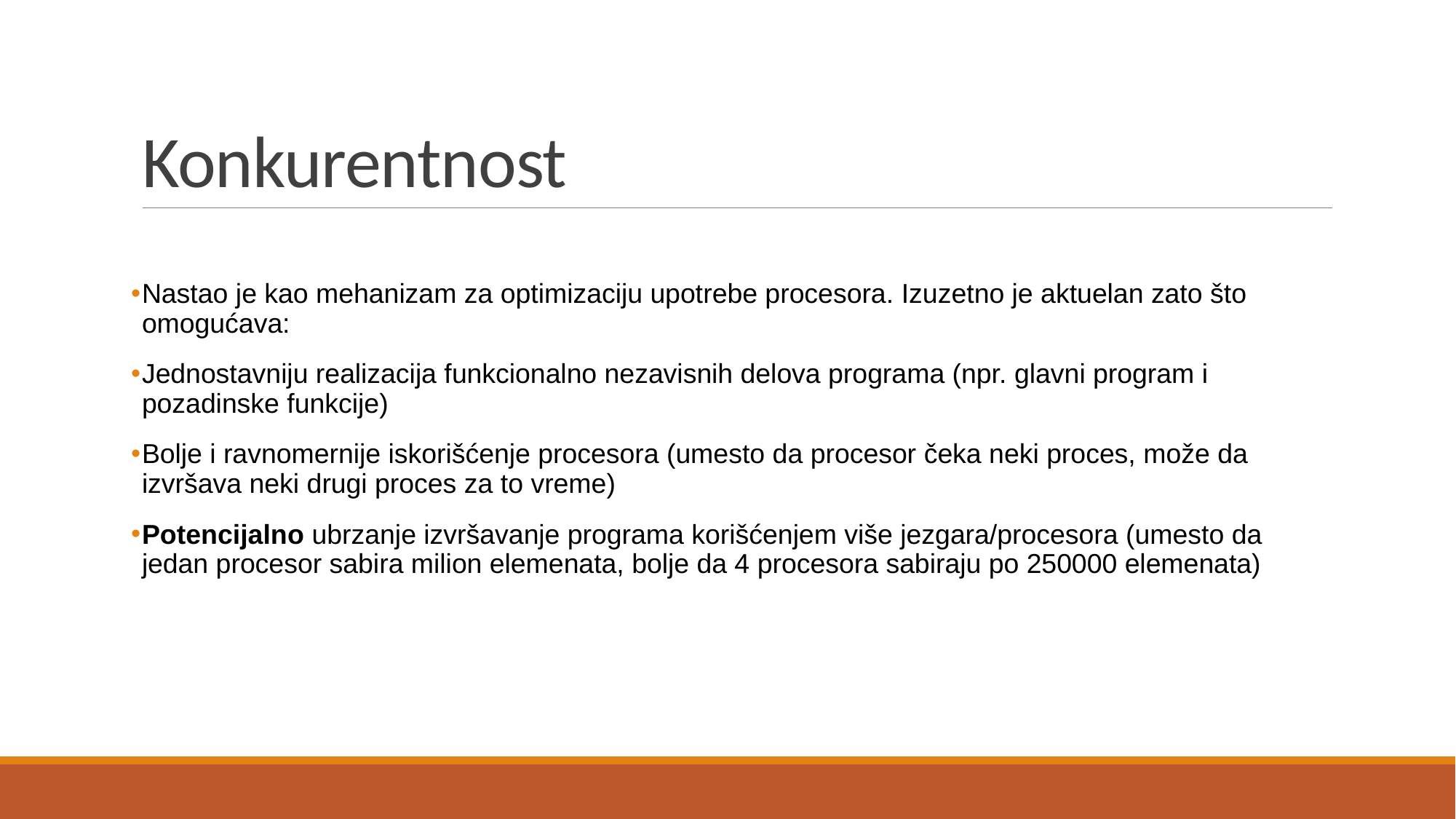

# Konkurentnost

Nastao je kao mehanizam za optimizaciju upotrebe procesora. Izuzetno je aktuelan zato što omogućava:
Jednostavniju realizacija funkcionalno nezavisnih delova programa (npr. glavni program i pozadinske funkcije)
Bolje i ravnomernije iskorišćenje procesora (umesto da procesor čeka neki proces, može da izvršava neki drugi proces za to vreme)
Potencijalno ubrzanje izvršavanje programa korišćenjem više jezgara/procesora (umesto da jedan procesor sabira milion elemenata, bolje da 4 procesora sabiraju po 250000 elemenata)